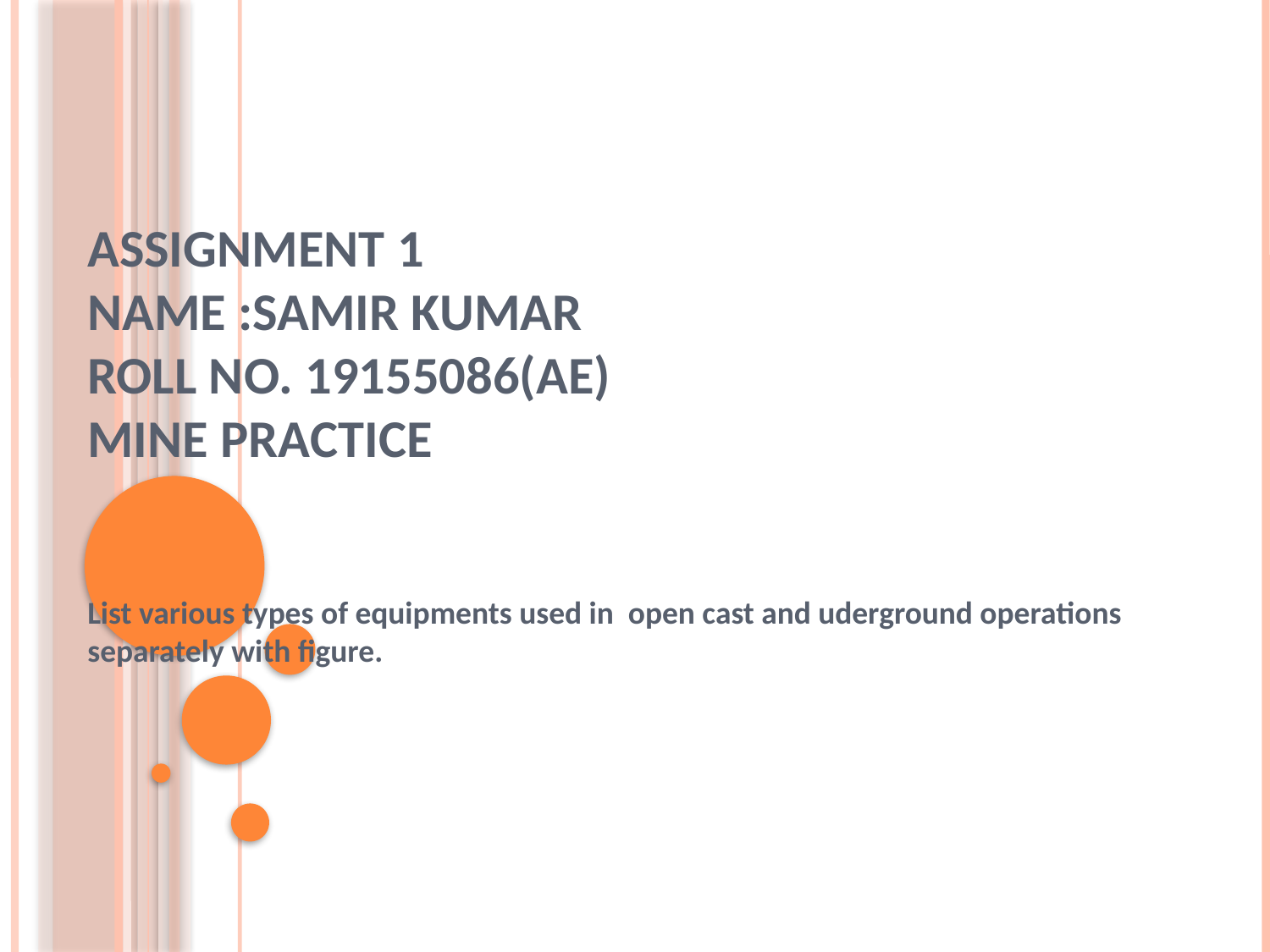

# ASSIGNMENT 1 Name :Samir kumar Roll no. 19155086(AE) Mine practice
List various types of equipments used in  open cast and uderground operations separately with figure.